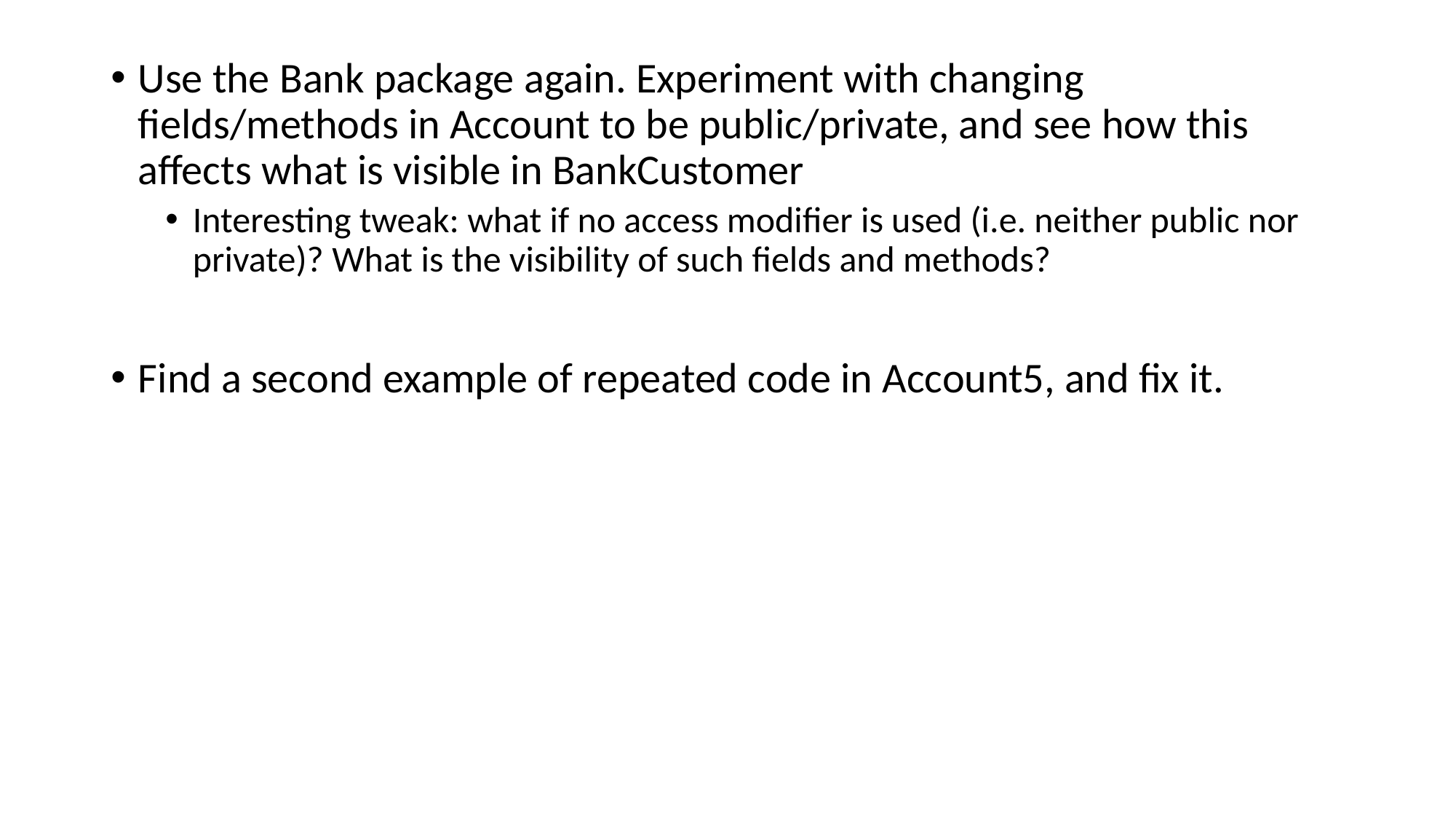

Use the Bank package again. Experiment with changing fields/methods in Account to be public/private, and see how this affects what is visible in BankCustomer
Interesting tweak: what if no access modifier is used (i.e. neither public nor private)? What is the visibility of such fields and methods?

Find a second example of repeated code in Account5, and fix it.